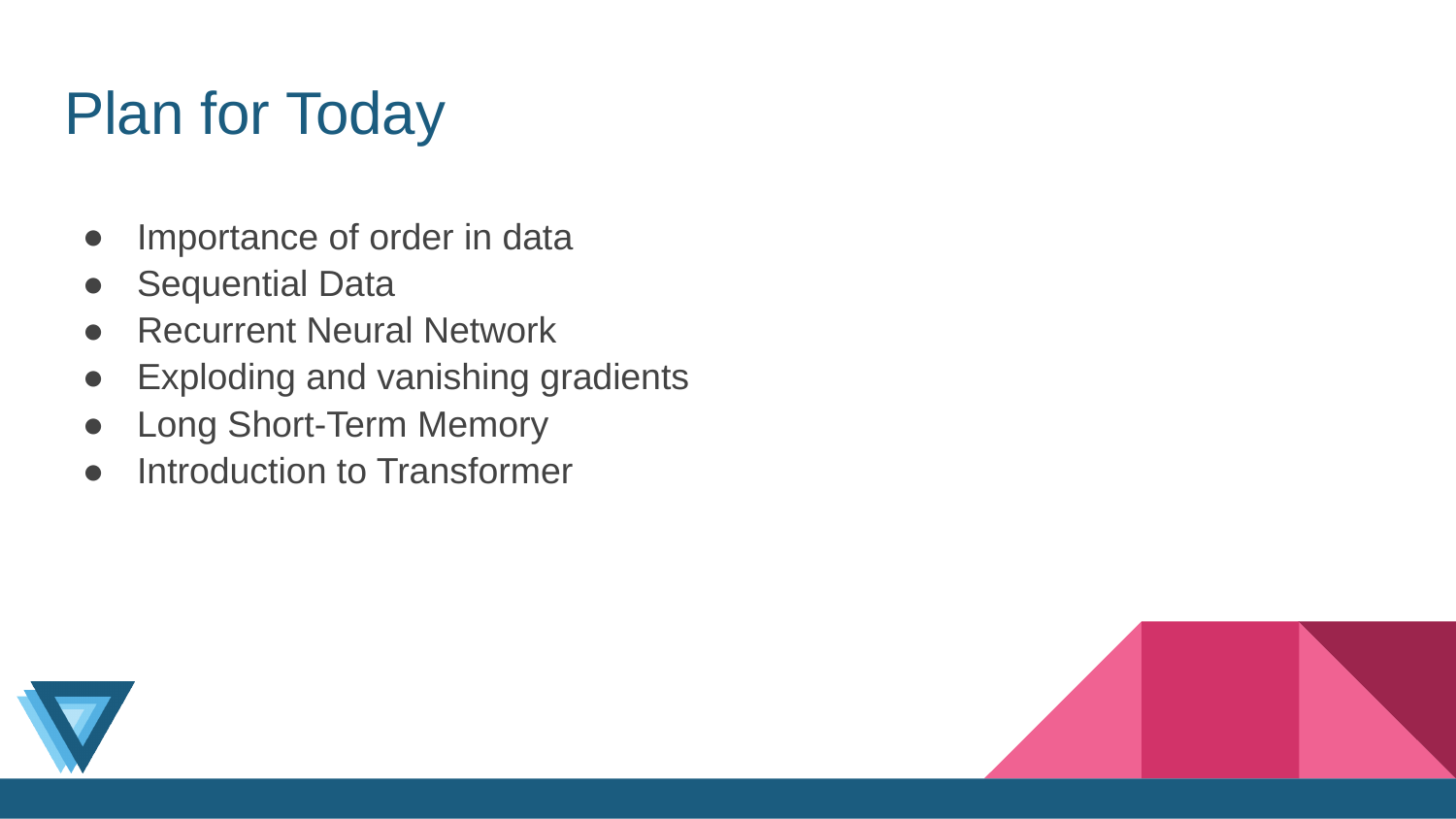

# Plan for Today
Importance of order in data
Sequential Data
Recurrent Neural Network
Exploding and vanishing gradients
Long Short-Term Memory
Introduction to Transformer